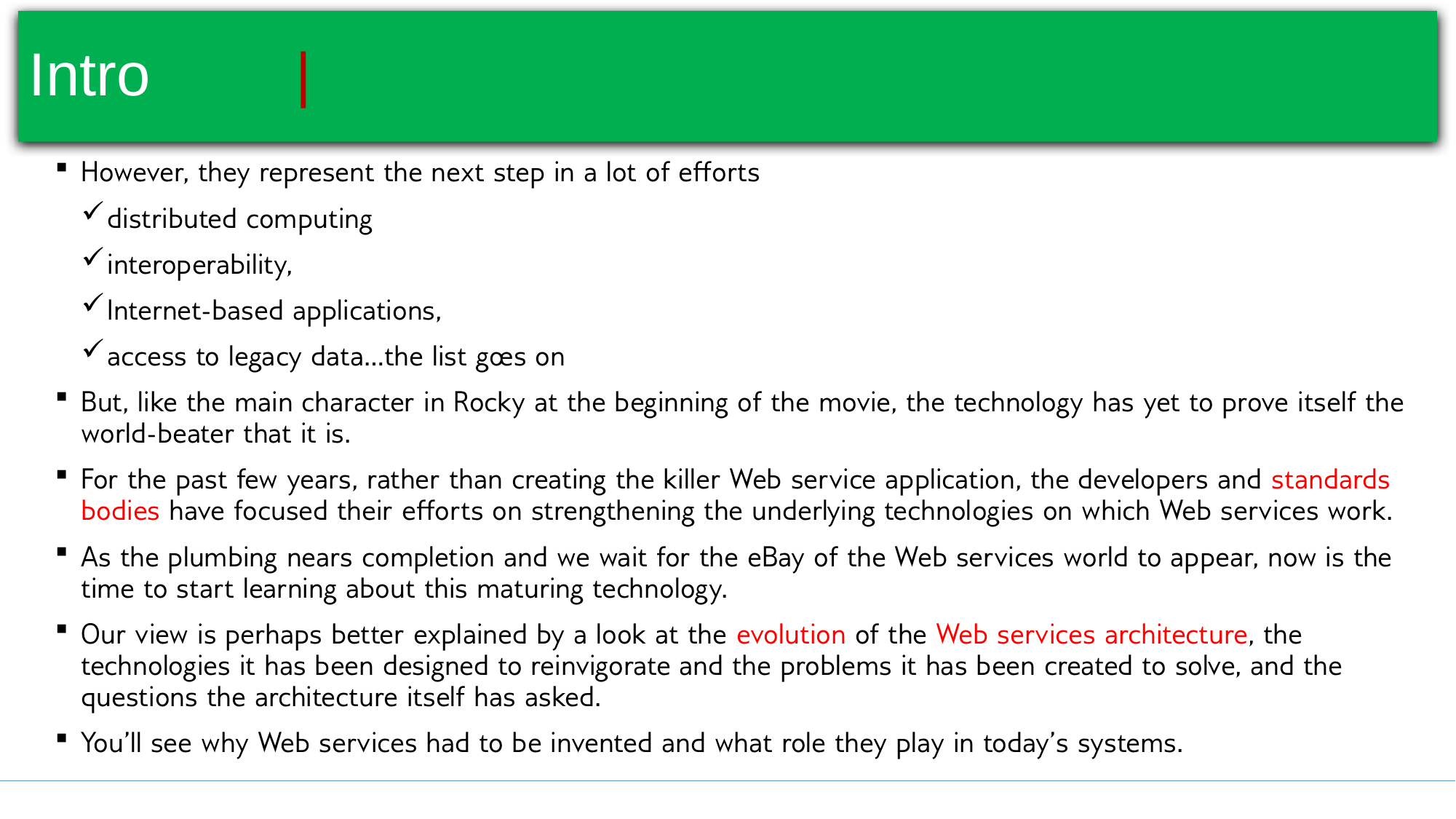

# Intro											    |
However, they represent the next step in a lot of efforts
distributed computing
interoperability,
Internet-based applications,
access to legacy data…the list goes on
But, like the main character in Rocky at the beginning of the movie, the technology has yet to prove itself the world-beater that it is.
For the past few years, rather than creating the killer Web service application, the developers and standards bodies have focused their efforts on strengthening the underlying technologies on which Web services work.
As the plumbing nears completion and we wait for the eBay of the Web services world to appear, now is the time to start learning about this maturing technology.
Our view is perhaps better explained by a look at the evolution of the Web services architecture, the technologies it has been designed to reinvigorate and the problems it has been created to solve, and the questions the architecture itself has asked.
You’ll see why Web services had to be invented and what role they play in today’s systems.